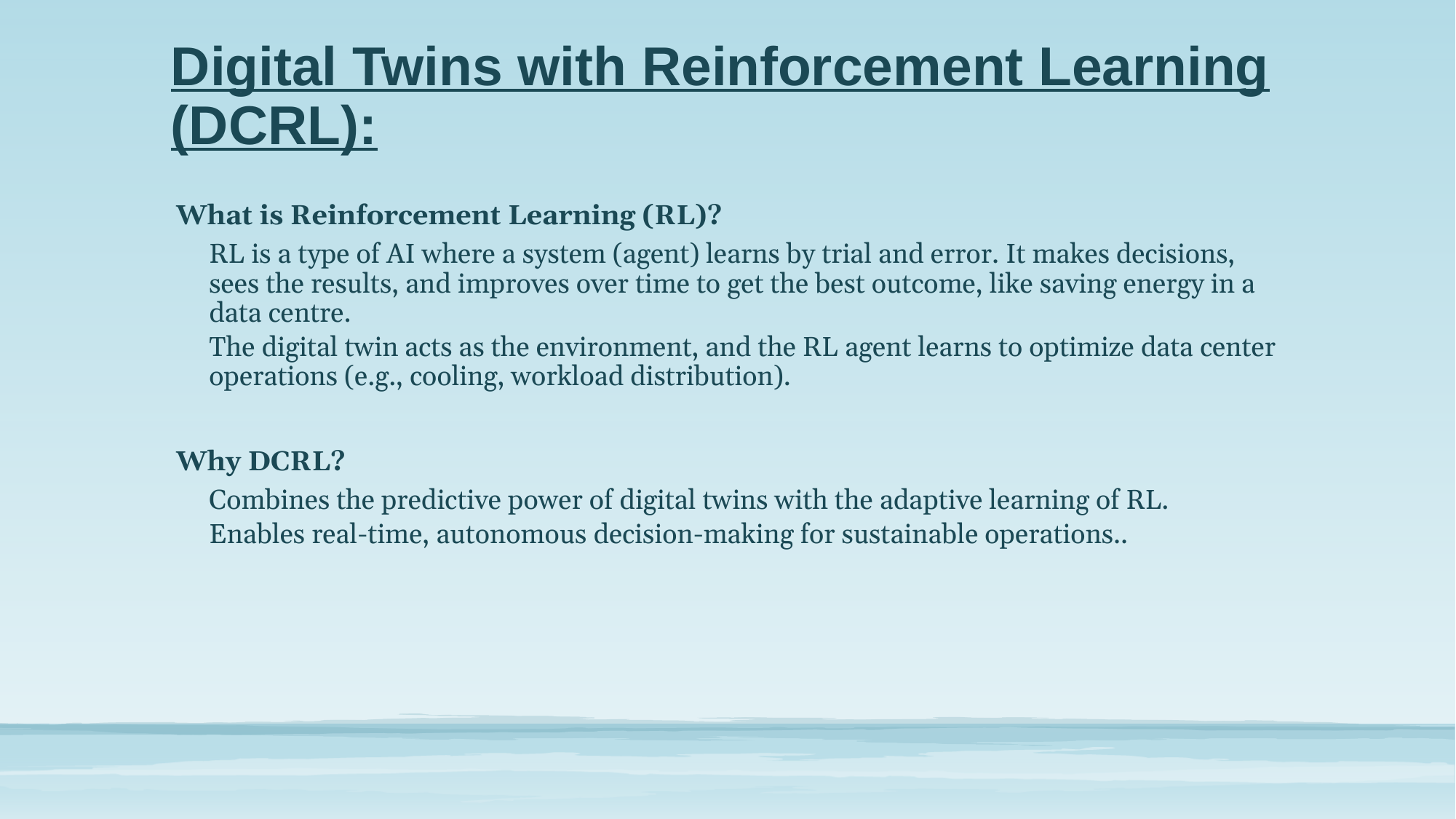

# Digital Twins with Reinforcement Learning (DCRL):
What is Reinforcement Learning (RL)?
RL is a type of AI where a system (agent) learns by trial and error. It makes decisions, sees the results, and improves over time to get the best outcome, like saving energy in a data centre.
The digital twin acts as the environment, and the RL agent learns to optimize data center operations (e.g., cooling, workload distribution).

Why DCRL?
Combines the predictive power of digital twins with the adaptive learning of RL.
Enables real-time, autonomous decision-making for sustainable operations..